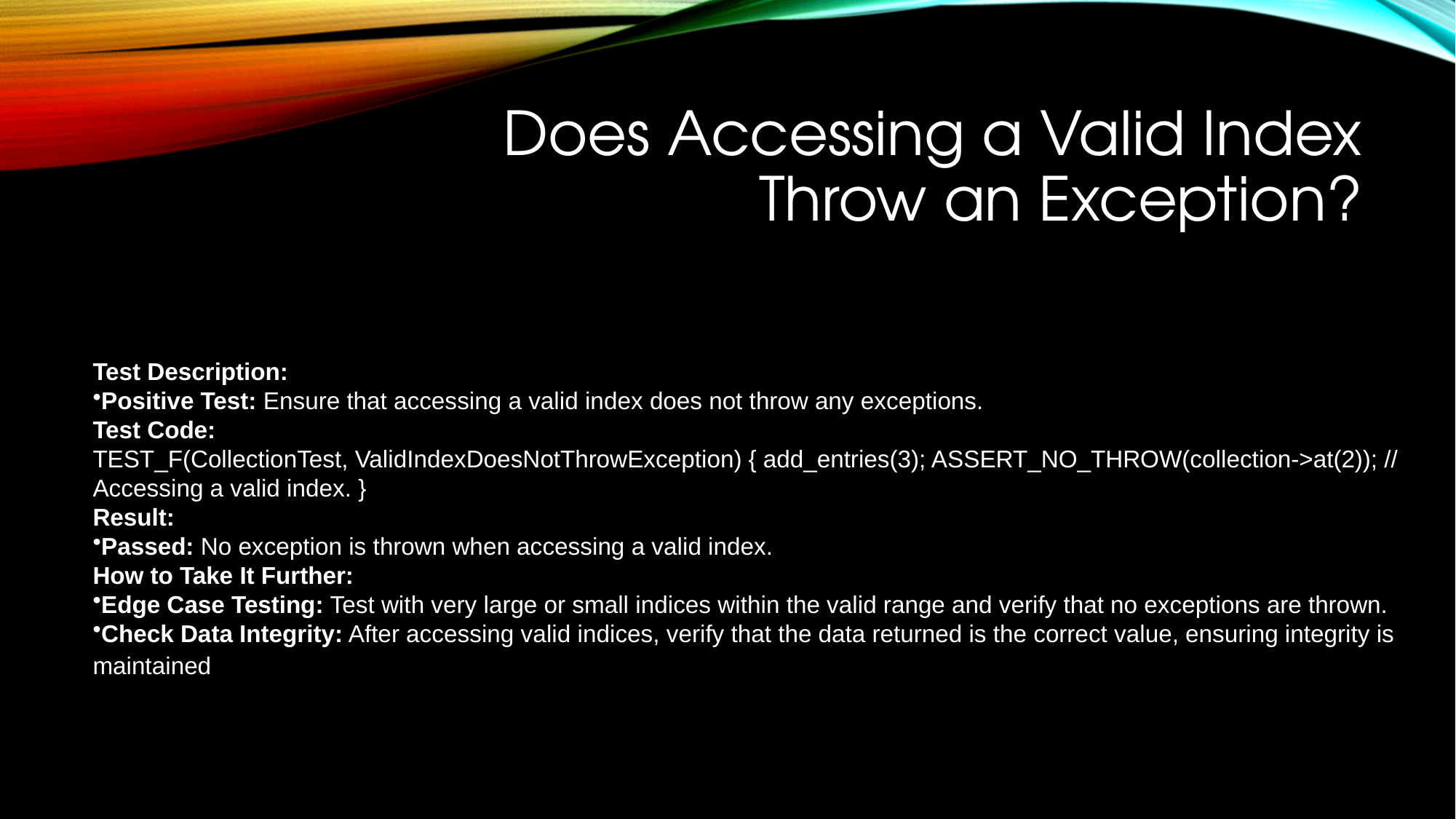

# Does Accessing a Valid Index Throw an Exception?
Test Description:
Positive Test: Ensure that accessing a valid index does not throw any exceptions.
Test Code:
TEST_F(CollectionTest, ValidIndexDoesNotThrowException) { add_entries(3); ASSERT_NO_THROW(collection->at(2)); // Accessing a valid index. }
Result:
Passed: No exception is thrown when accessing a valid index.
How to Take It Further:
Edge Case Testing: Test with very large or small indices within the valid range and verify that no exceptions are thrown.
Check Data Integrity: After accessing valid indices, verify that the data returned is the correct value, ensuring integrity is maintained.